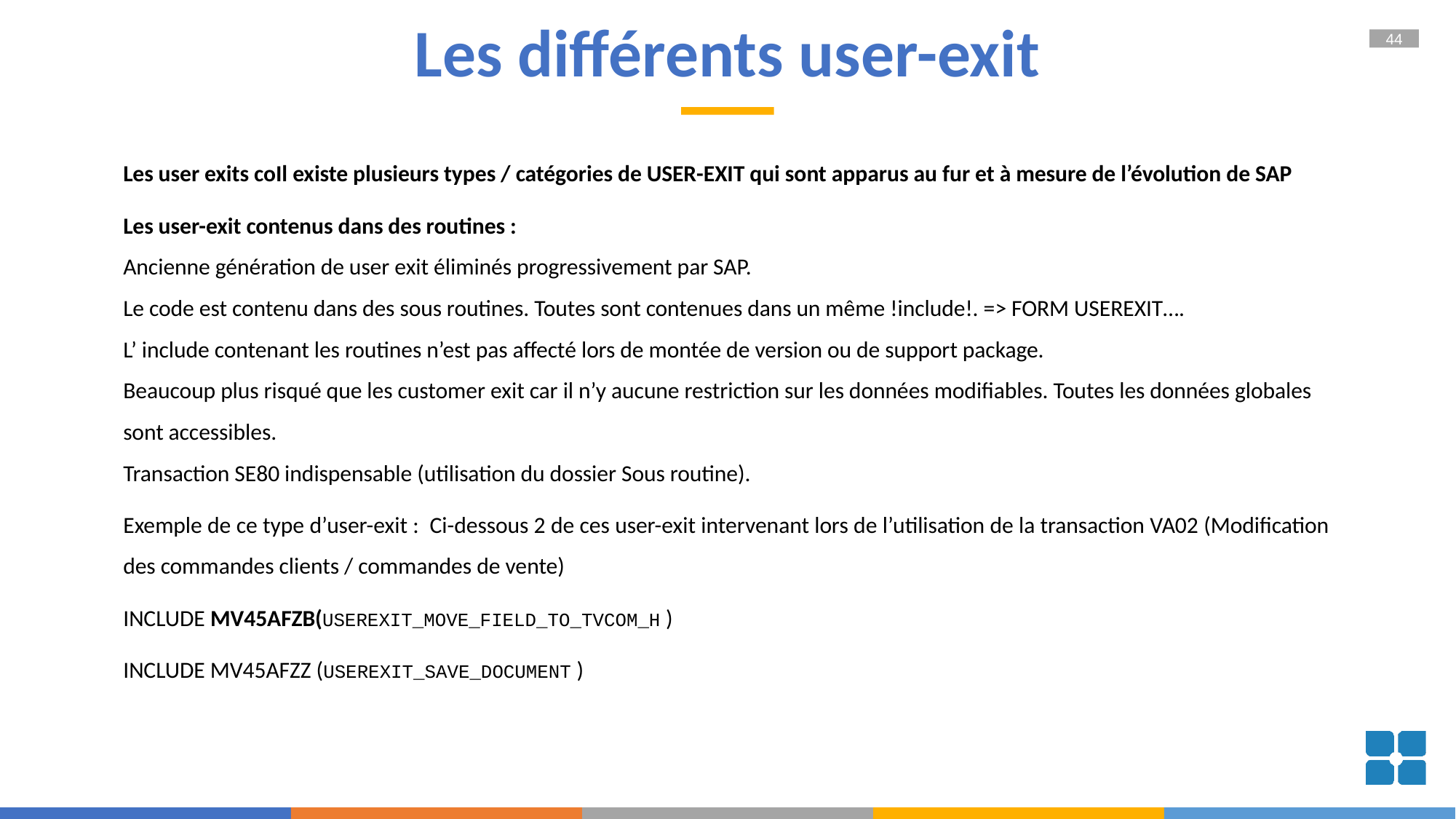

# Les différents user-exit
Les user exits coIl existe plusieurs types / catégories de USER-EXIT qui sont apparus au fur et à mesure de l’évolution de SAP
Les user-exit contenus dans des routines :
Ancienne génération de user exit éliminés progressivement par SAP.
Le code est contenu dans des sous routines. Toutes sont contenues dans un même !include!. => FORM USEREXIT….
L’ include contenant les routines n’est pas affecté lors de montée de version ou de support package.
Beaucoup plus risqué que les customer exit car il n’y aucune restriction sur les données modifiables. Toutes les données globales sont accessibles. 
Transaction SE80 indispensable (utilisation du dossier Sous routine).
Exemple de ce type d’user-exit :  Ci-dessous 2 de ces user-exit intervenant lors de l’utilisation de la transaction VA02 (Modification des commandes clients / commandes de vente)
INCLUDE MV45AFZB(USEREXIT_MOVE_FIELD_TO_TVCOM_H )
INCLUDE MV45AFZZ (USEREXIT_SAVE_DOCUMENT )